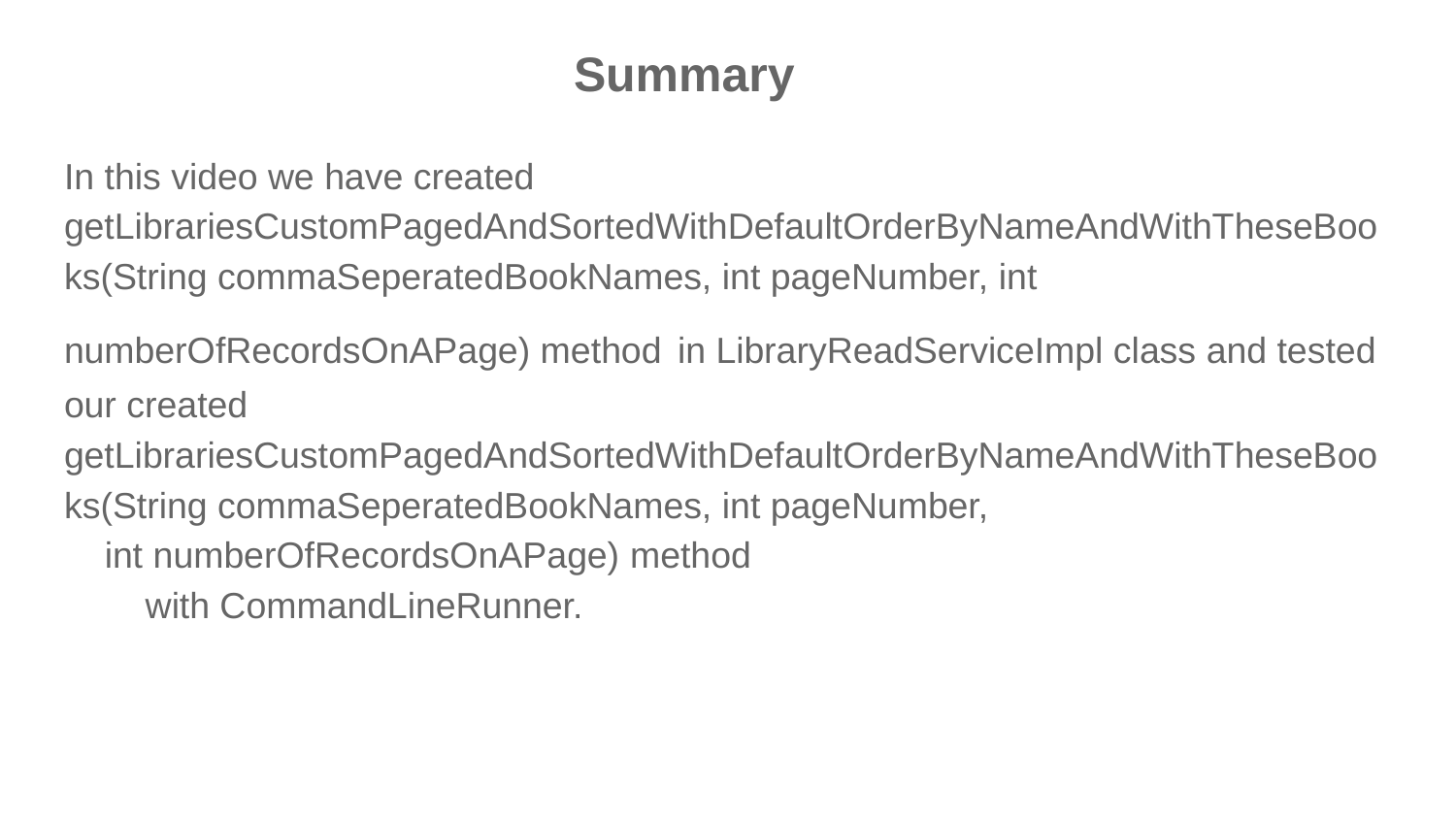

# Summary
In this video we have created getLibrariesCustomPagedAndSortedWithDefaultOrderByNameAndWithTheseBooks(String commaSeperatedBookNames, int pageNumber, int numberOfRecordsOnAPage) method in LibraryReadServiceImpl class and tested our created getLibrariesCustomPagedAndSortedWithDefaultOrderByNameAndWithTheseBooks(String commaSeperatedBookNames, int pageNumber,                                            int numberOfRecordsOnAPage) method                                                                       with CommandLineRunner.